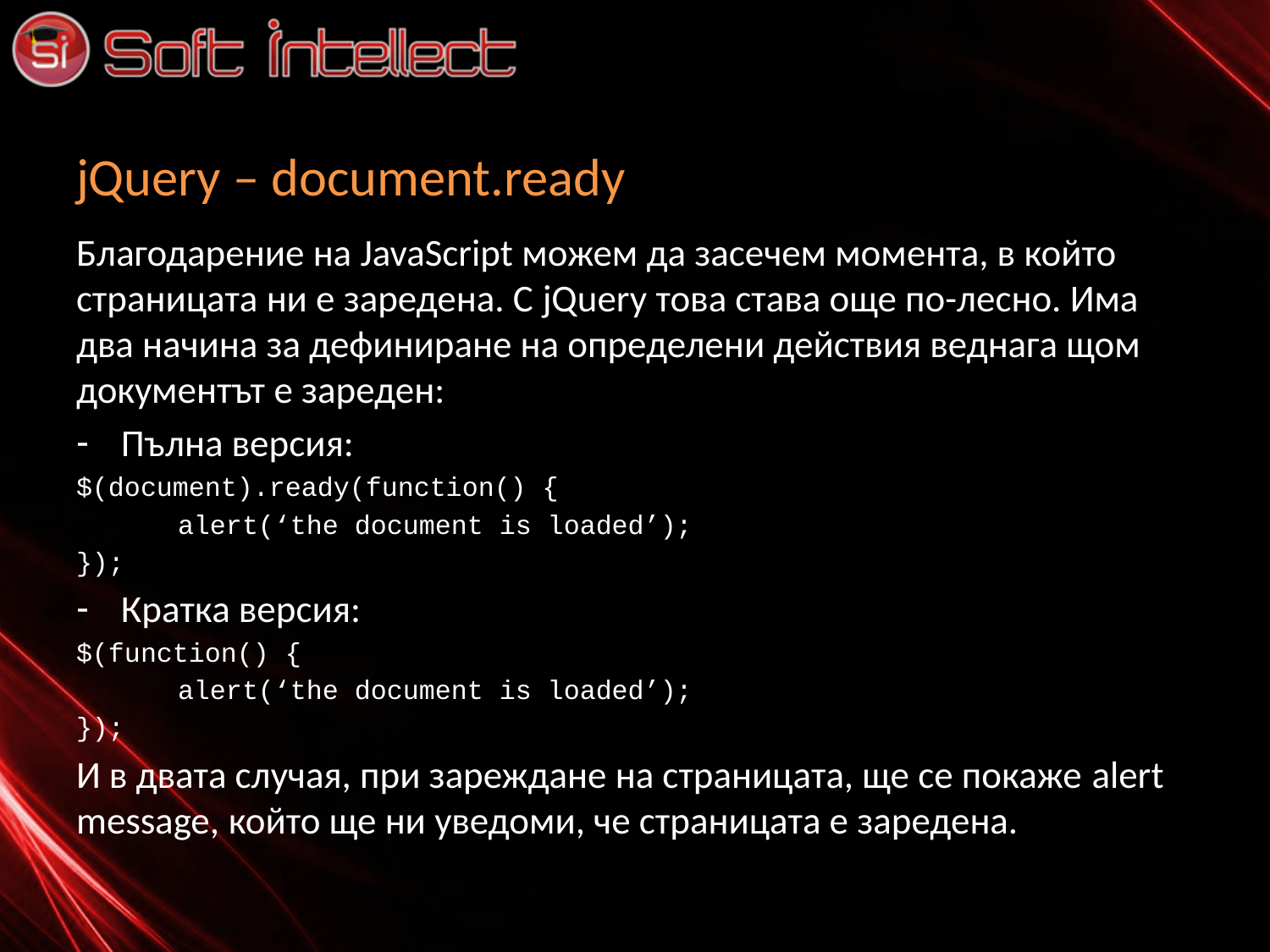

# jQuery – document.ready
Благодарение на JavaScript можем да засечем момента, в който страницата ни е заредена. С jQuery това става още по-лесно. Има два начина за дефиниране на определени действия веднага щом документът е зареден:
Пълна версия:
$(document).ready(function() {
	alert(‘the document is loaded’);
});
Кратка версия:
$(function() {
	alert(‘the document is loaded’);
});
И в двата случая, при зареждане на страницата, ще се покаже alert message, който ще ни уведоми, че страницата е заредена.